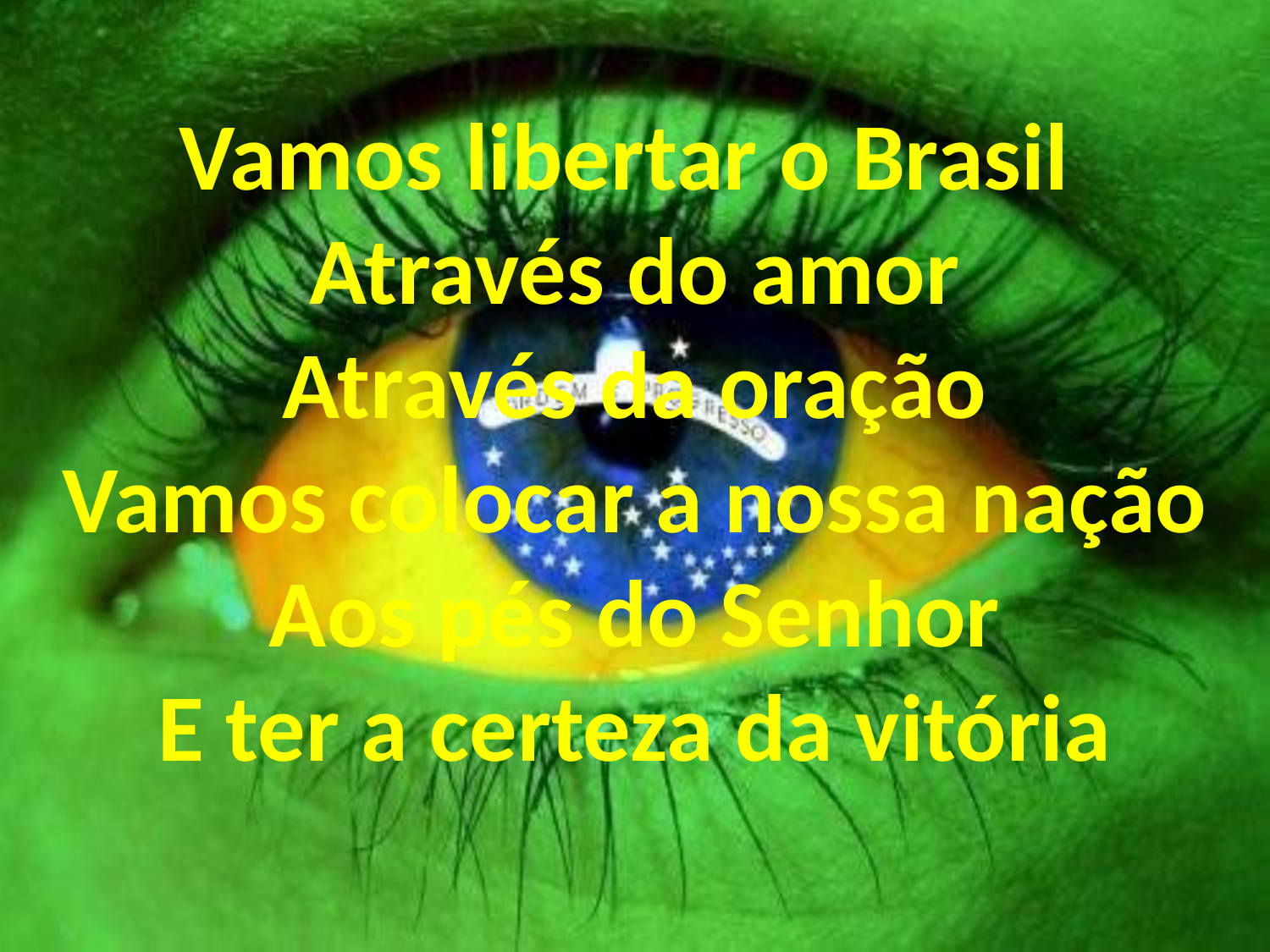

Vamos libertar o Brasil
Através do amor
Através da oração
Vamos colocar a nossa nação
Aos pés do Senhor
E ter a certeza da vitória